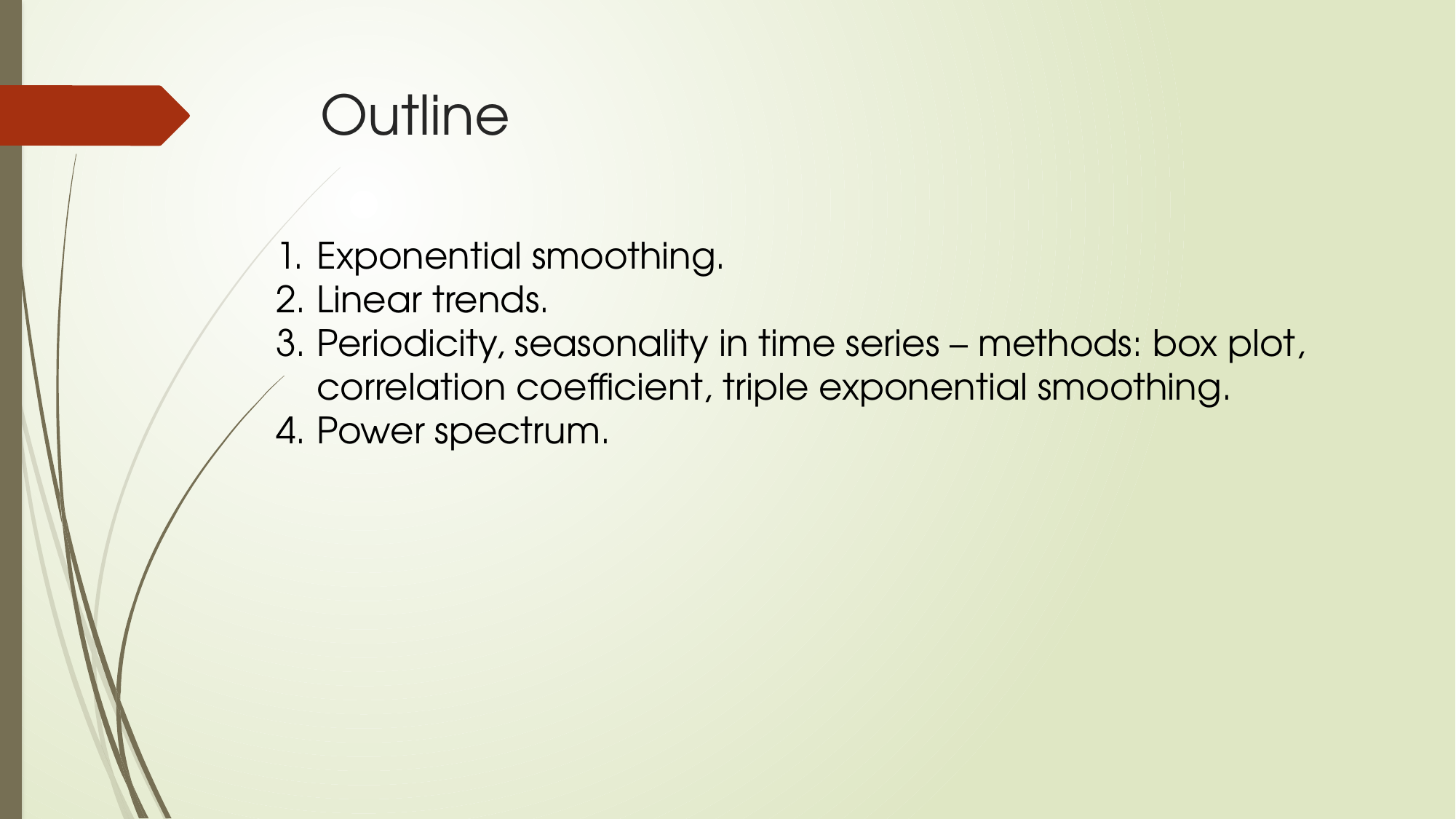

# Outline
Exponential smoothing.
Linear trends.
Periodicity, seasonality in time series – methods: box plot, correlation coefficient, triple exponential smoothing.
Power spectrum.